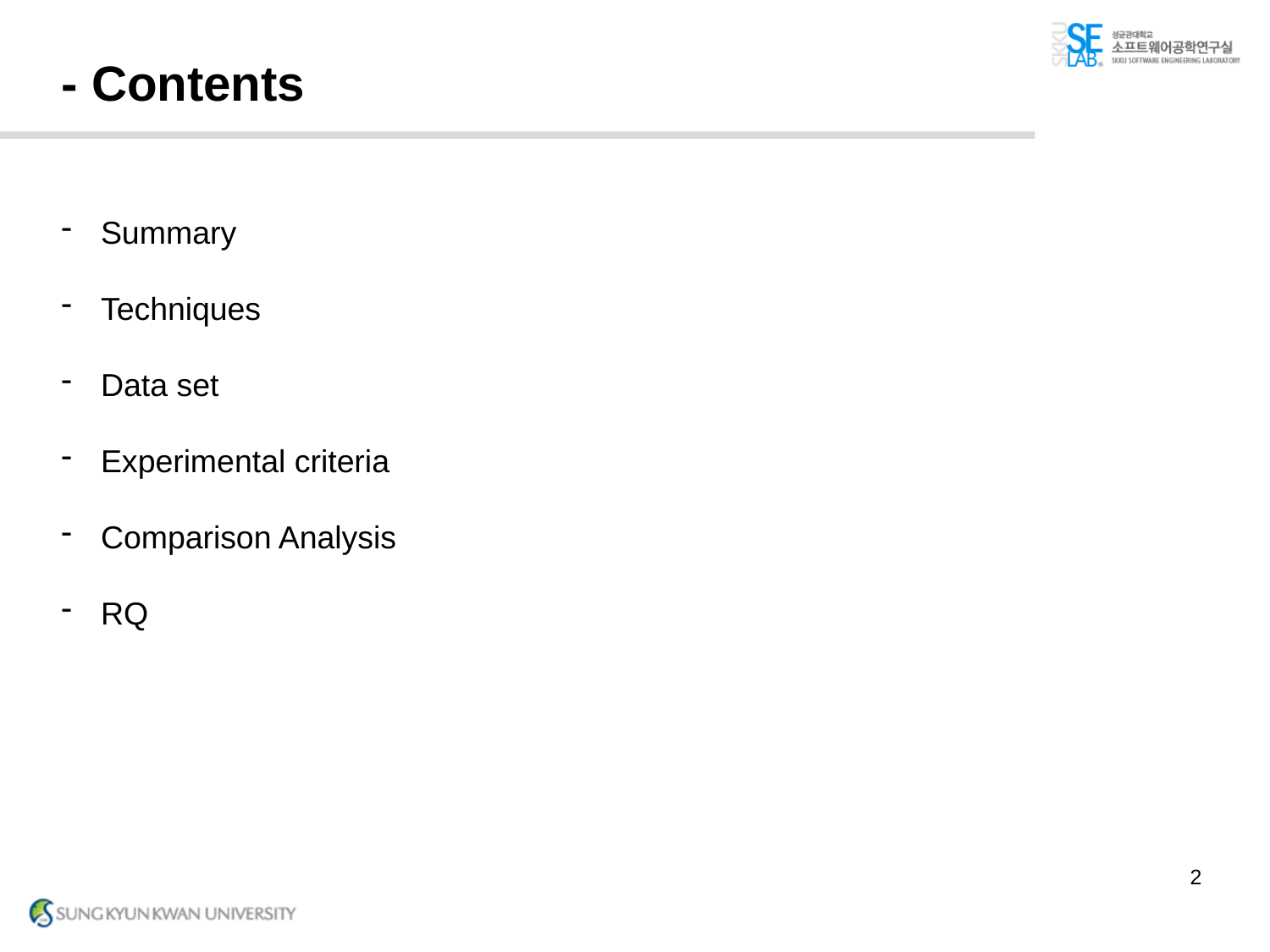

# - Contents
Summary

Techniques

Data set

Experimental criteria

Comparison Analysis

RQ
2